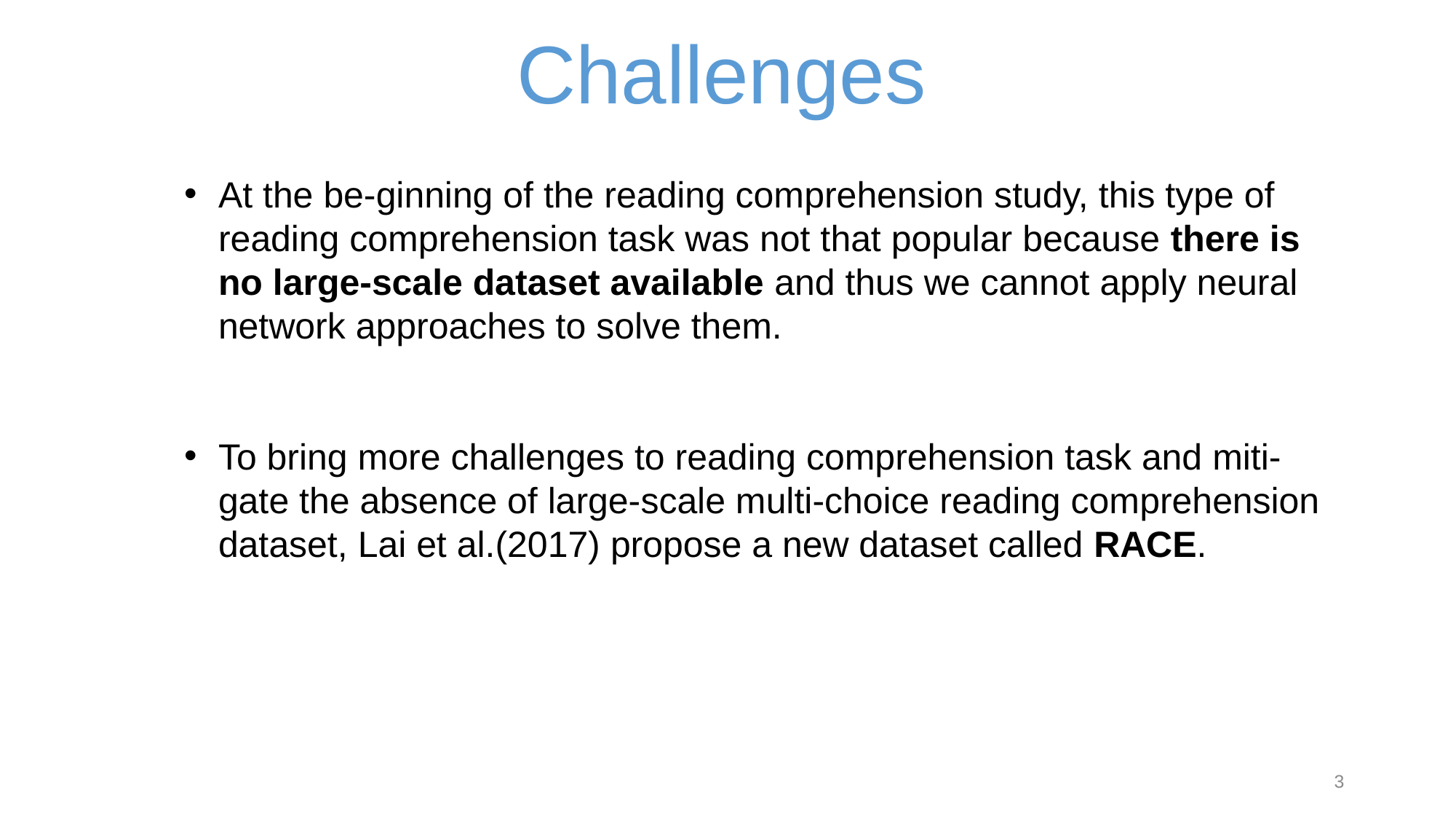

Challenges
At the be-ginning of the reading comprehension study, this type of reading comprehension task was not that popular because there is no large-scale dataset available and thus we cannot apply neural network approaches to solve them.

To bring more challenges to reading comprehension task and miti-gate the absence of large-scale multi-choice reading comprehension dataset, Lai et al.(2017) propose a new dataset called RACE.

3